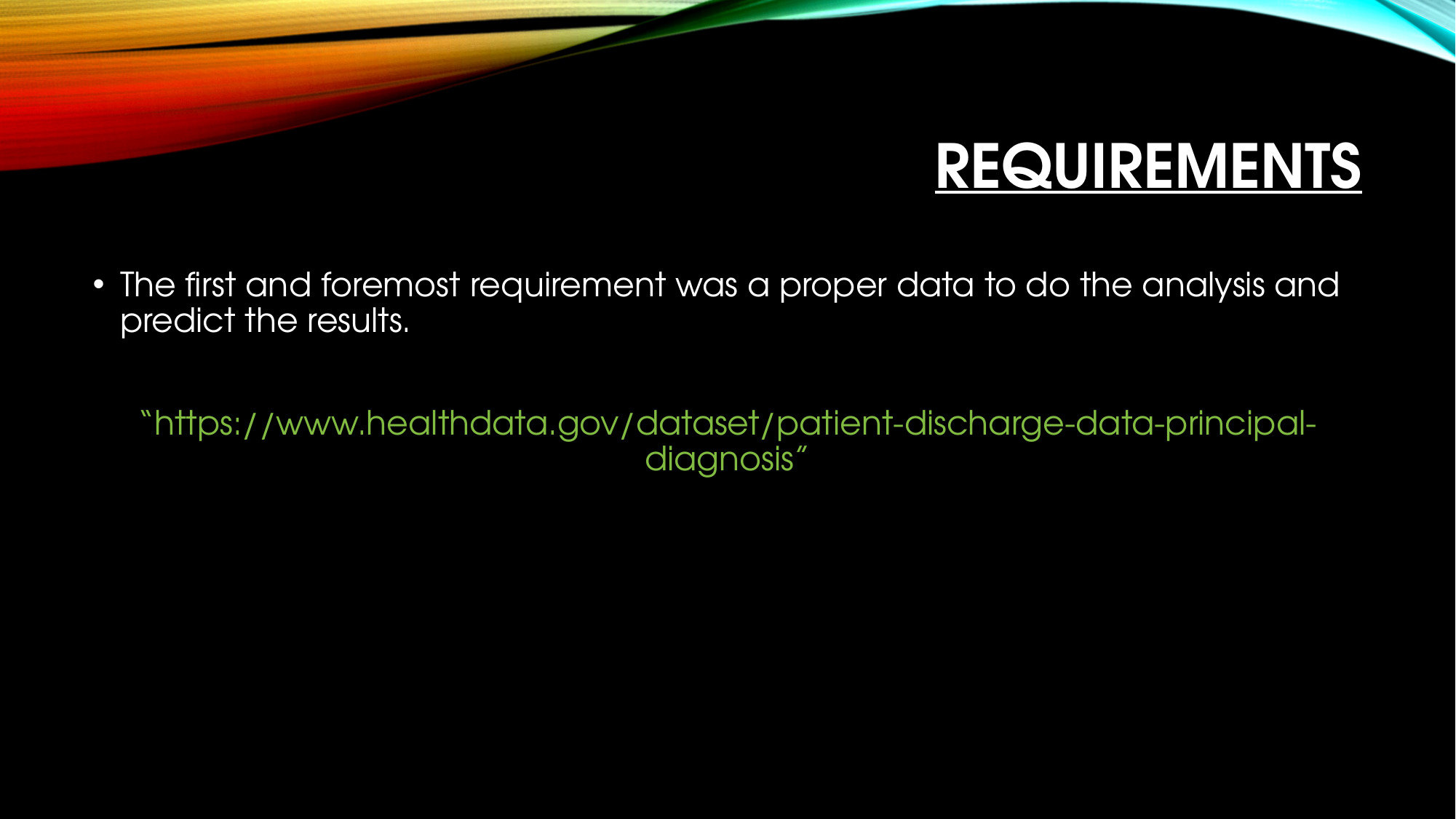

# REQUIREMENTS
The first and foremost requirement was a proper data to do the analysis and predict the results.

“https://www.healthdata.gov/dataset/patient-discharge-data-principal-diagnosis”